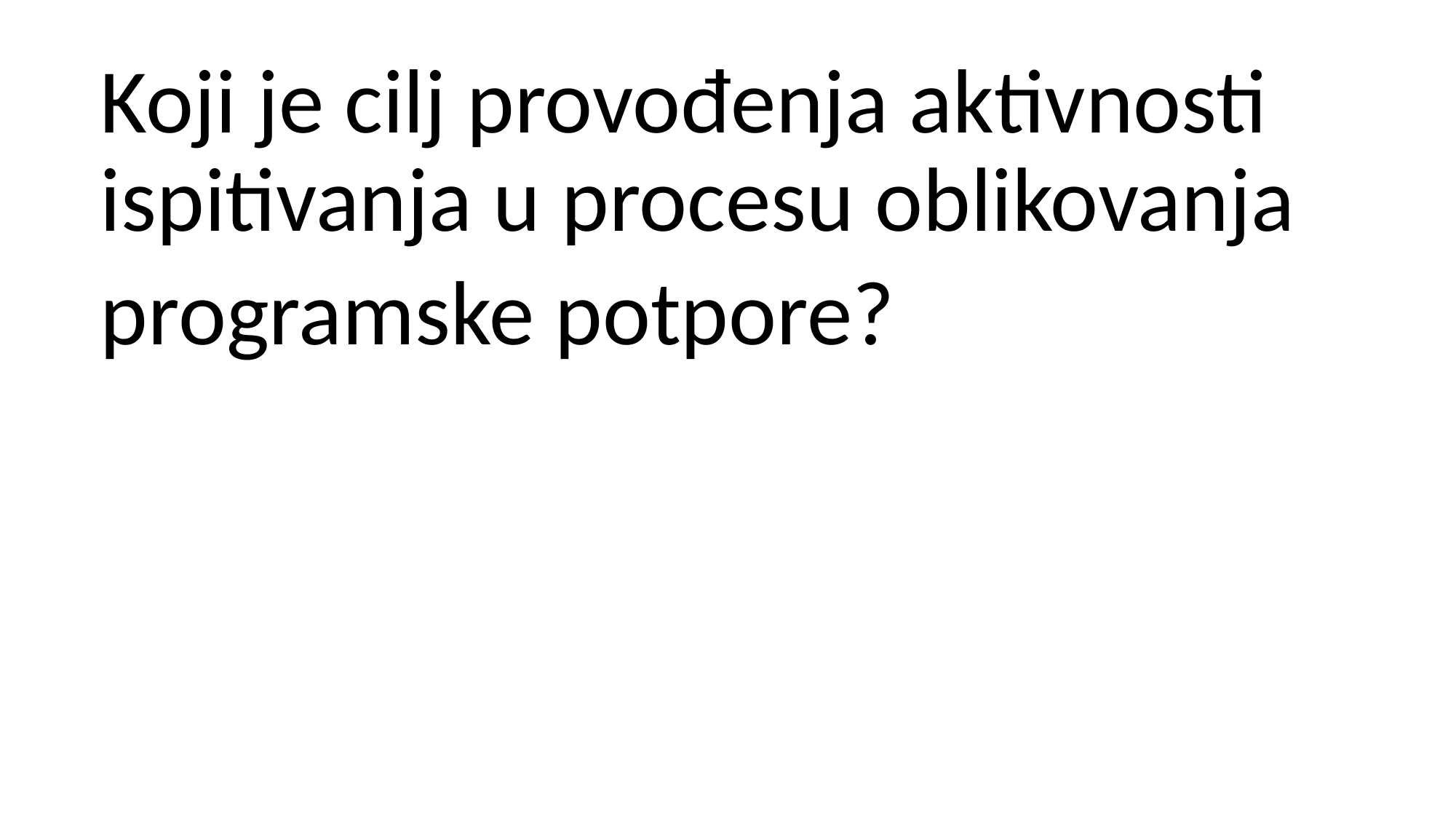

Koji je cilj provođenja aktivnosti ispitivanja u procesu oblikovanja
programske potpore?